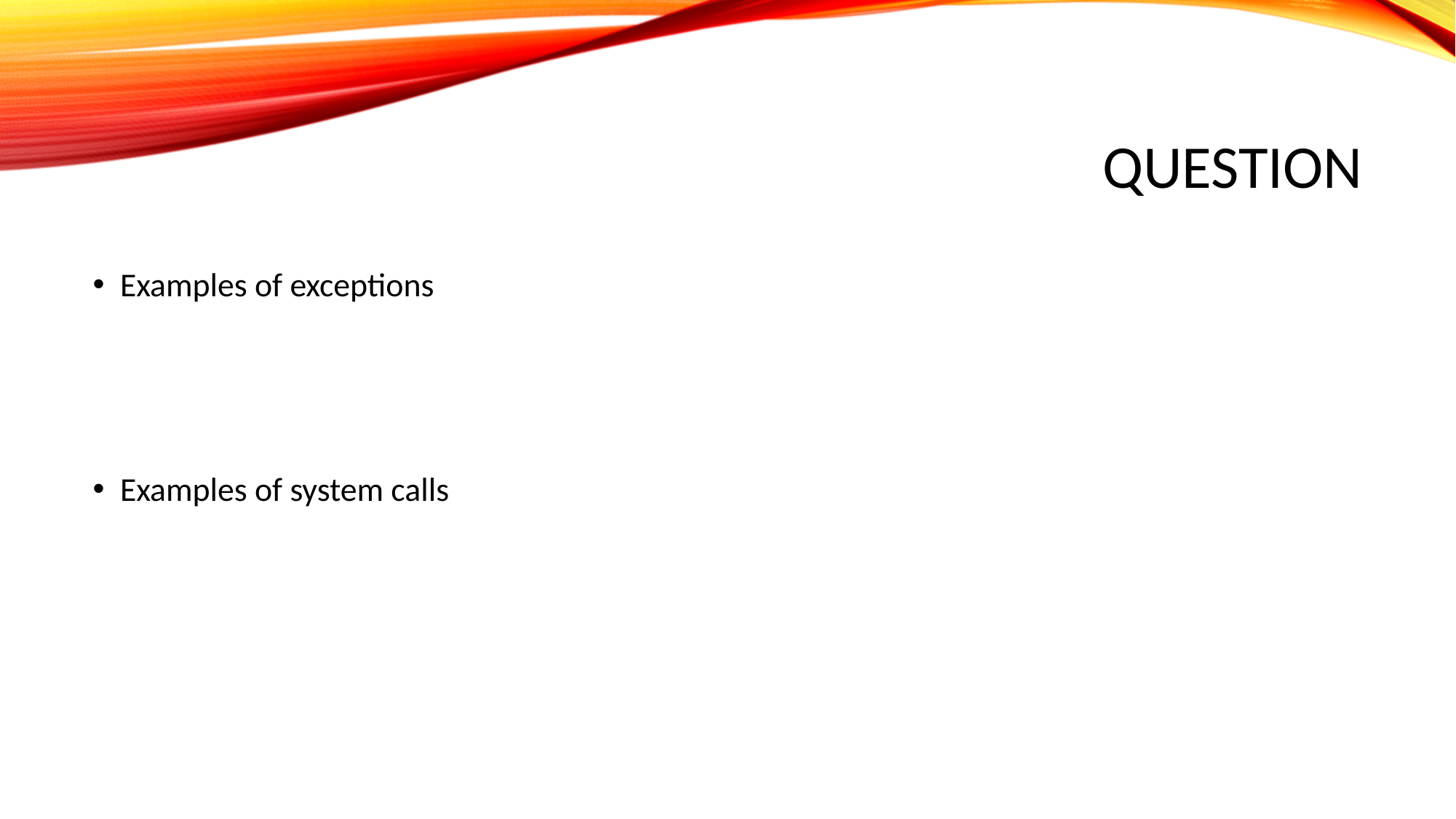

# Question
Examples of exceptions

Examples of system calls